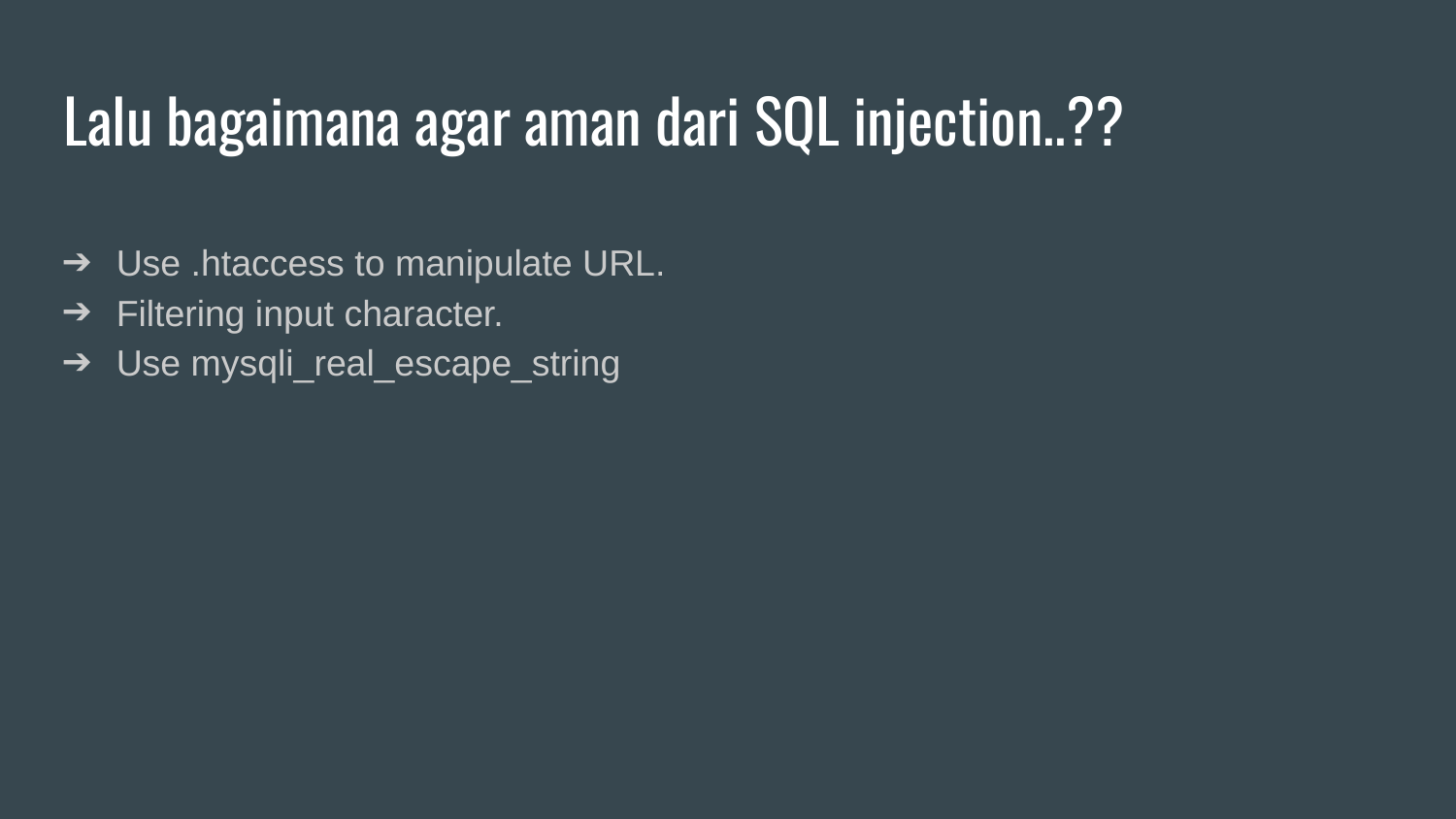

Lalu bagaimana agar aman dari SQL injection..??
Use .htaccess to manipulate URL.
Filtering input character.
Use mysqli_real_escape_string